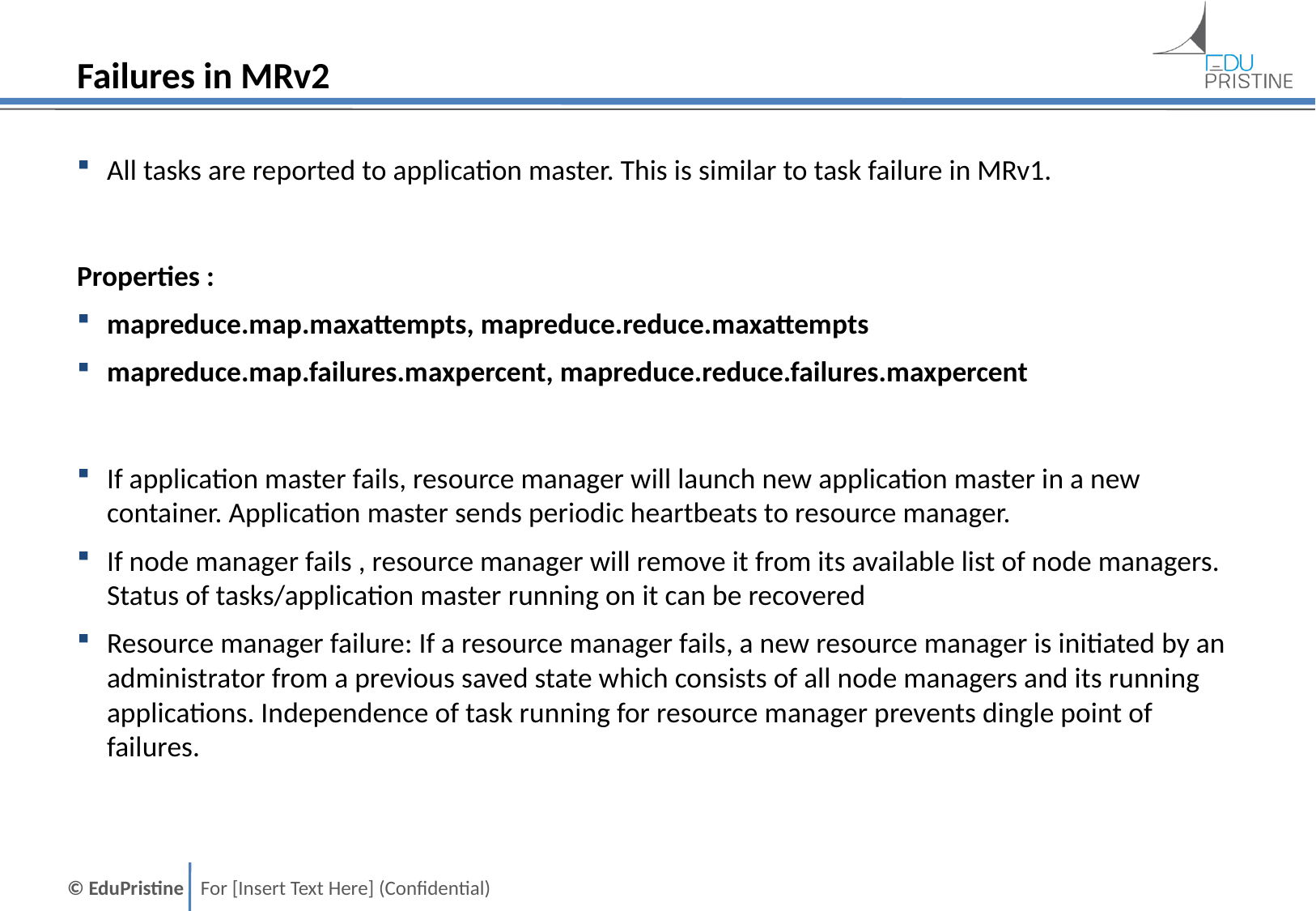

# Failures in MRv2
All tasks are reported to application master. This is similar to task failure in MRv1.

Properties :
mapreduce.map.maxattempts, mapreduce.reduce.maxattempts
mapreduce.map.failures.maxpercent, mapreduce.reduce.failures.maxpercent

If application master fails, resource manager will launch new application master in a new container. Application master sends periodic heartbeats to resource manager.
If node manager fails , resource manager will remove it from its available list of node managers. Status of tasks/application master running on it can be recovered
Resource manager failure: If a resource manager fails, a new resource manager is initiated by an administrator from a previous saved state which consists of all node managers and its running applications. Independence of task running for resource manager prevents dingle point of failures.